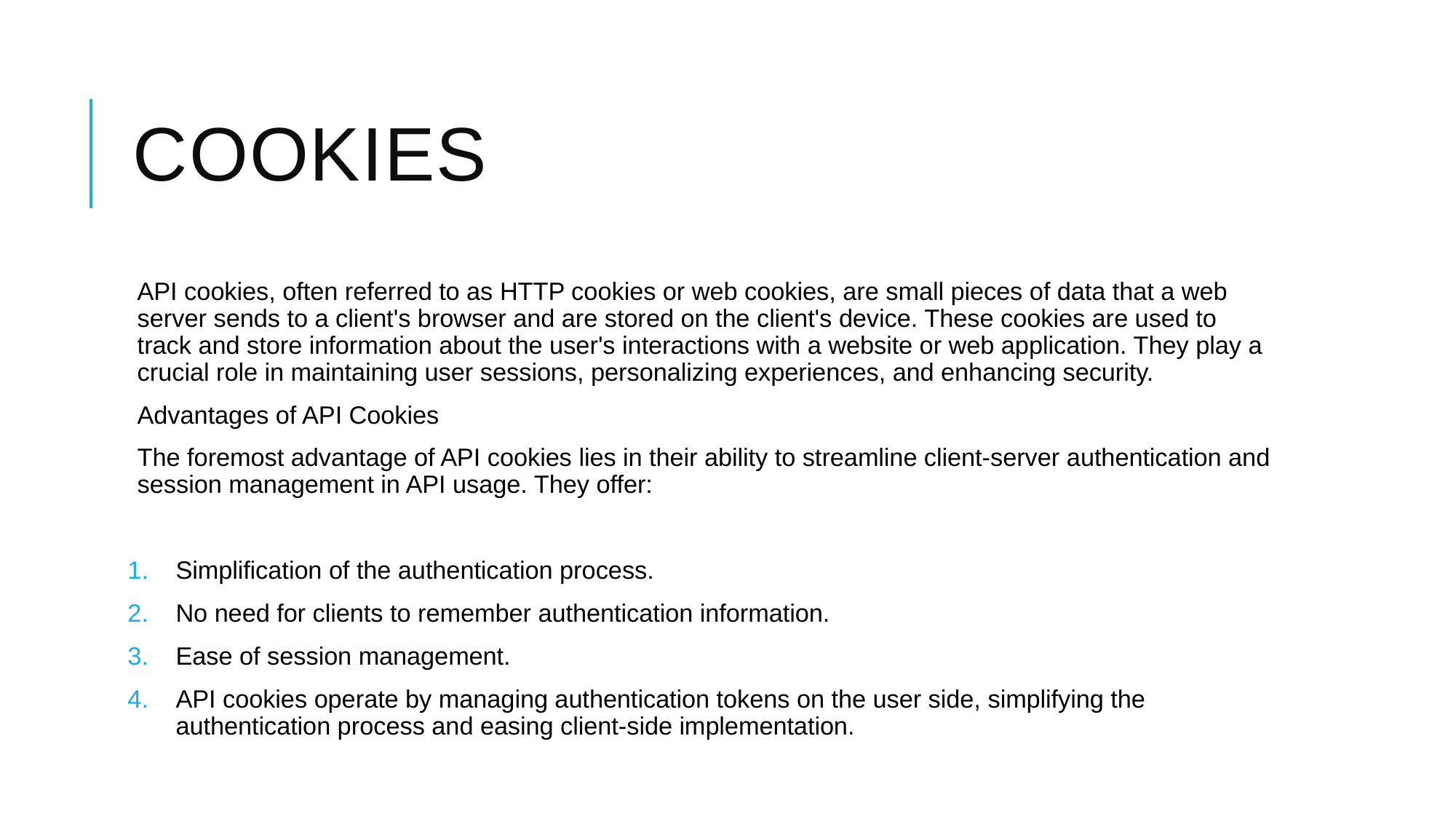

# Cookies
API cookies, often referred to as HTTP cookies or web cookies, are small pieces of data that a web server sends to a client's browser and are stored on the client's device. These cookies are used to track and store information about the user's interactions with a website or web application. They play a crucial role in maintaining user sessions, personalizing experiences, and enhancing security.
Advantages of API Cookies
The foremost advantage of API cookies lies in their ability to streamline client-server authentication and session management in API usage. They offer:

Simplification of the authentication process.
No need for clients to remember authentication information.
Ease of session management.
API cookies operate by managing authentication tokens on the user side, simplifying the authentication process and easing client-side implementation.